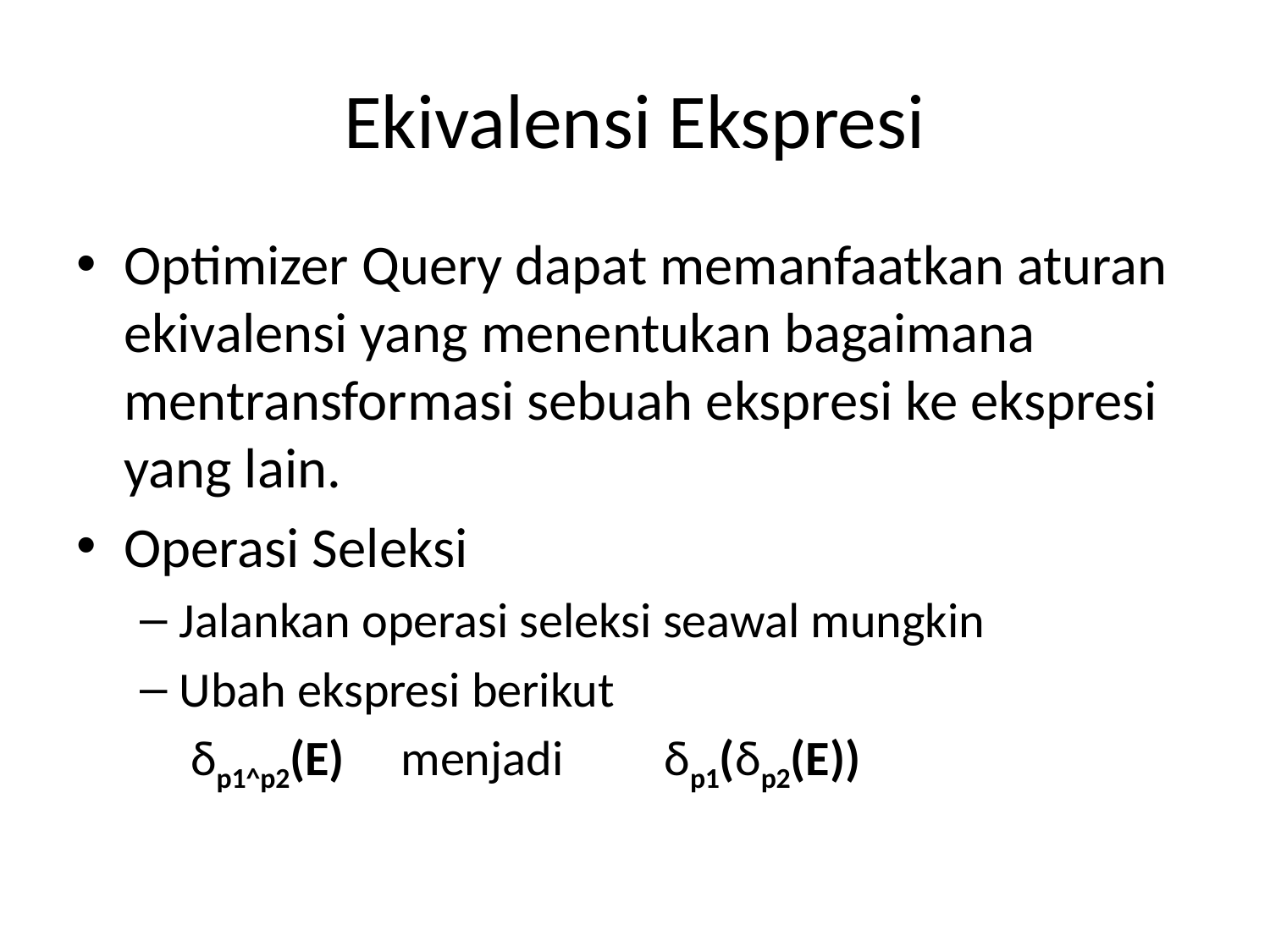

# Ekivalensi Ekspresi
Optimizer Query dapat memanfaatkan aturan ekivalensi yang menentukan bagaimana mentransformasi sebuah ekspresi ke ekspresi yang lain.
Operasi Seleksi
Jalankan operasi seleksi seawal mungkin
Ubah ekspresi berikut
	 δp1^p2(E)     menjadi         δp1(δp2(E))